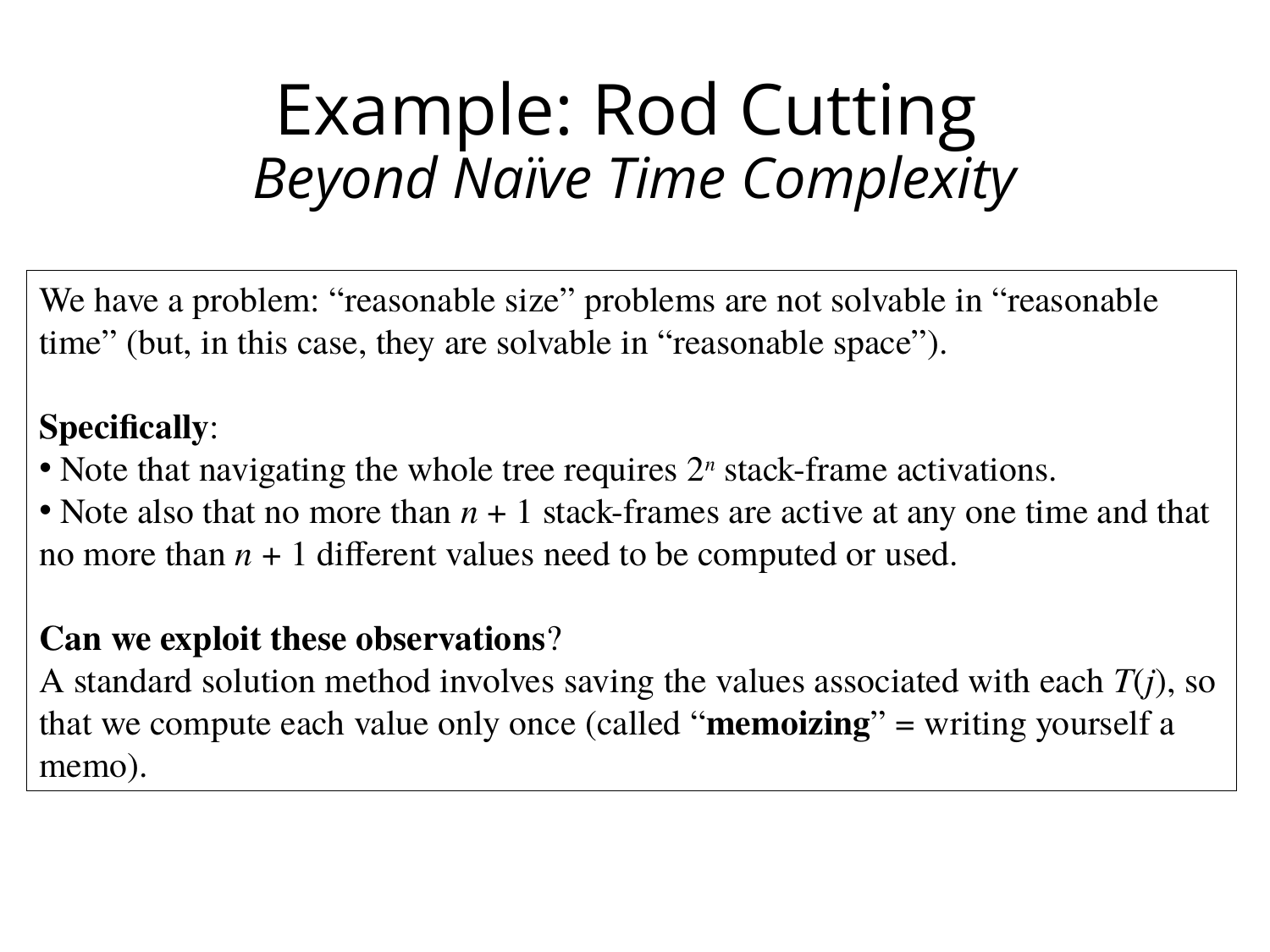

Example: Rod Cutting
Beyond Naïve Time Complexity

We have a problem: “reasonable size” problems are not solvable in “reasonable time” (but, in this case, they are solvable in “reasonable space”).

Specifically:
 Note that navigating the whole tree requires 2n stack-frame activations.
 Note also that no more than n + 1 stack-frames are active at any one time and that no more than n + 1 different values need to be computed or used.

Can we exploit these observations?
A standard solution method involves saving the values associated with each T(j), so that we compute each value only once (called “memoizing” = writing yourself a memo).